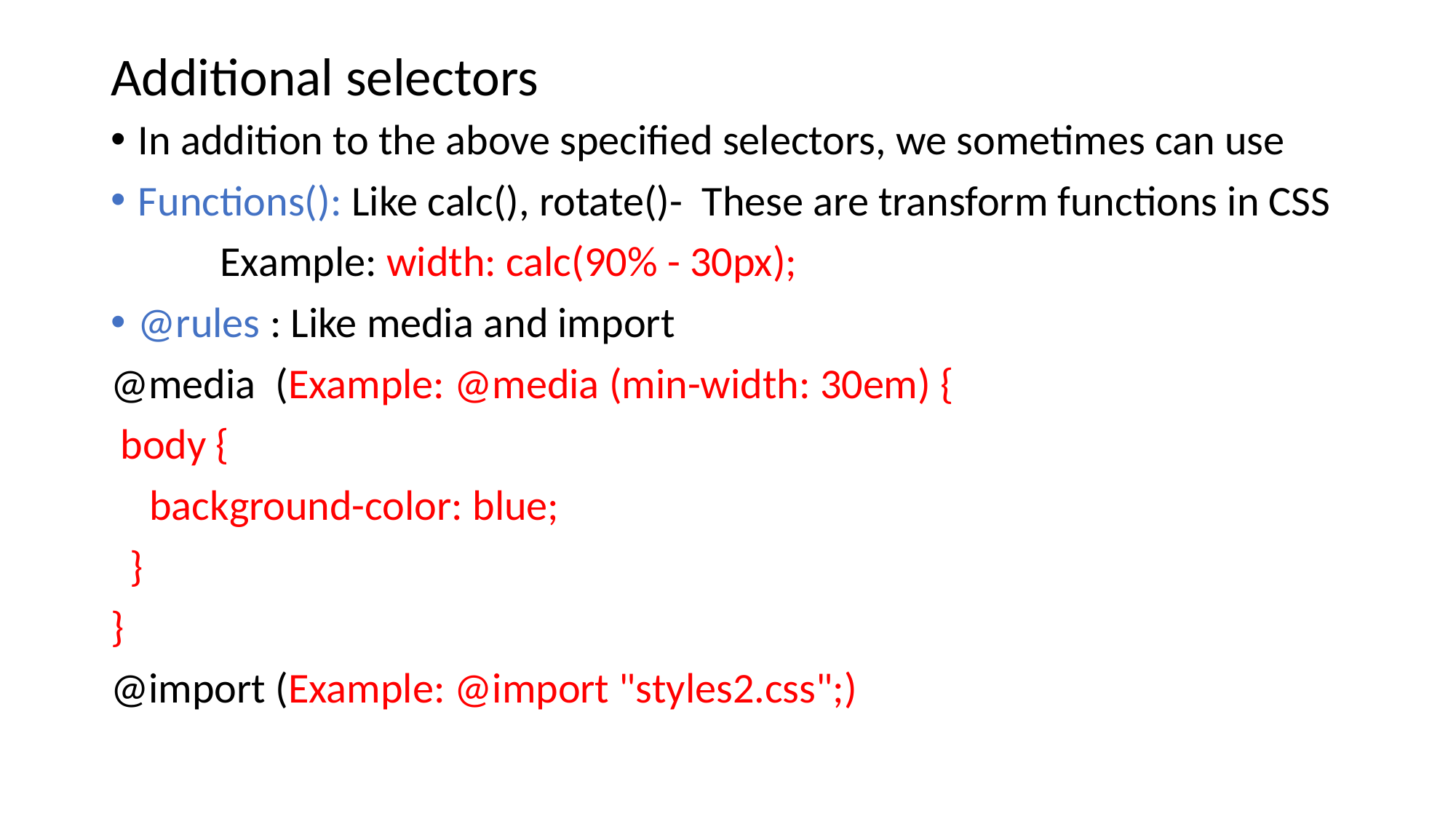

# Additional selectors
In addition to the above specified selectors, we sometimes can use
Functions(): Like calc(), rotate()-  These are transform functions in CSS
	Example: width: calc(90% - 30px);
@rules : Like media and import
@media  (Example: @media (min-width: 30em) {
 body {
    background-color: blue;
  }
}
@import (Example: @import "styles2.css";)